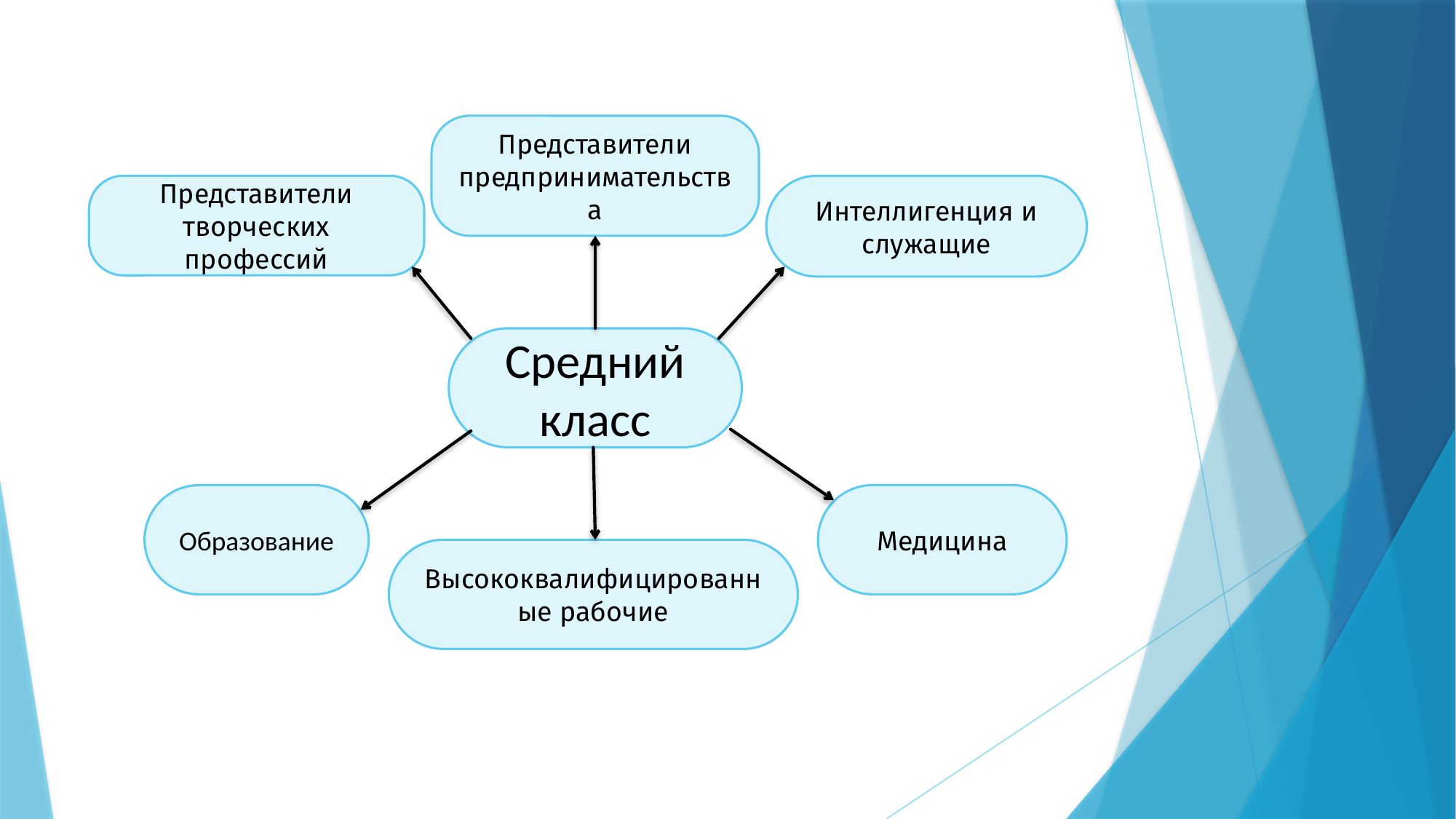

Представители предпринимательства
Представители творческих профессий
Интеллигенция и служащие
Средний класс
Образование
Медицина
Высококвалифицированные рабочие